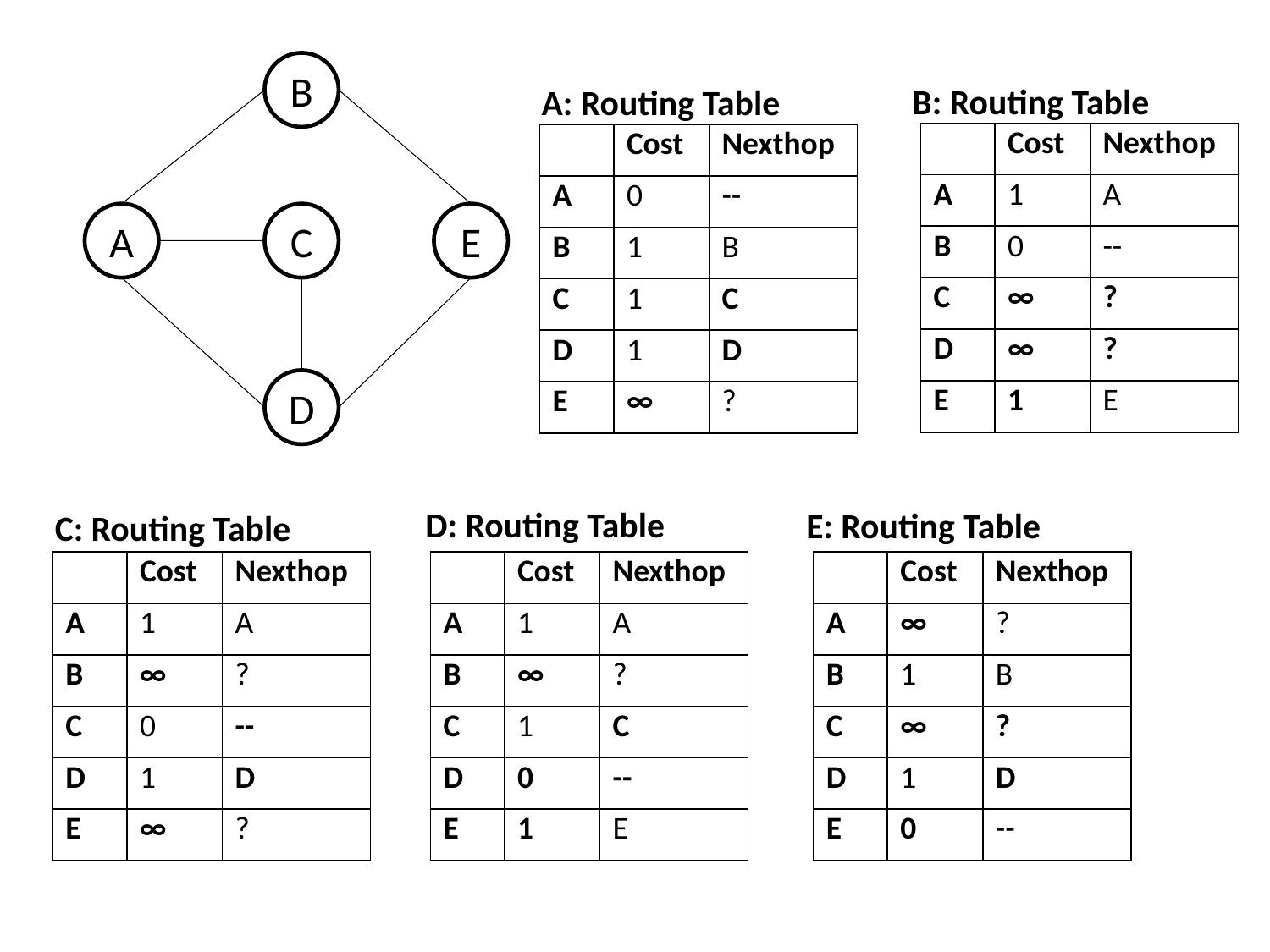

B
B: Routing Table
A: Routing Table
|  | Cost | Nexthop |
| --- | --- | --- |
| A | 1 | A |
| B | 0 | -- |
| C | ∞ | ? |
| D | ∞ | ? |
| E | 1 | E |
|  | Cost | Nexthop |
| --- | --- | --- |
| A | 0 | -- |
| B | 1 | B |
| C | 1 | C |
| D | 1 | D |
| E | ∞ | ? |
A
C
E
D
D: Routing Table
E: Routing Table
C: Routing Table
|  | Cost | Nexthop |
| --- | --- | --- |
| A | 1 | A |
| B | ∞ | ? |
| C | 0 | -- |
| D | 1 | D |
| E | ∞ | ? |
|  | Cost | Nexthop |
| --- | --- | --- |
| A | 1 | A |
| B | ∞ | ? |
| C | 1 | C |
| D | 0 | -- |
| E | 1 | E |
|  | Cost | Nexthop |
| --- | --- | --- |
| A | ∞ | ? |
| B | 1 | B |
| C | ∞ | ? |
| D | 1 | D |
| E | 0 | -- |